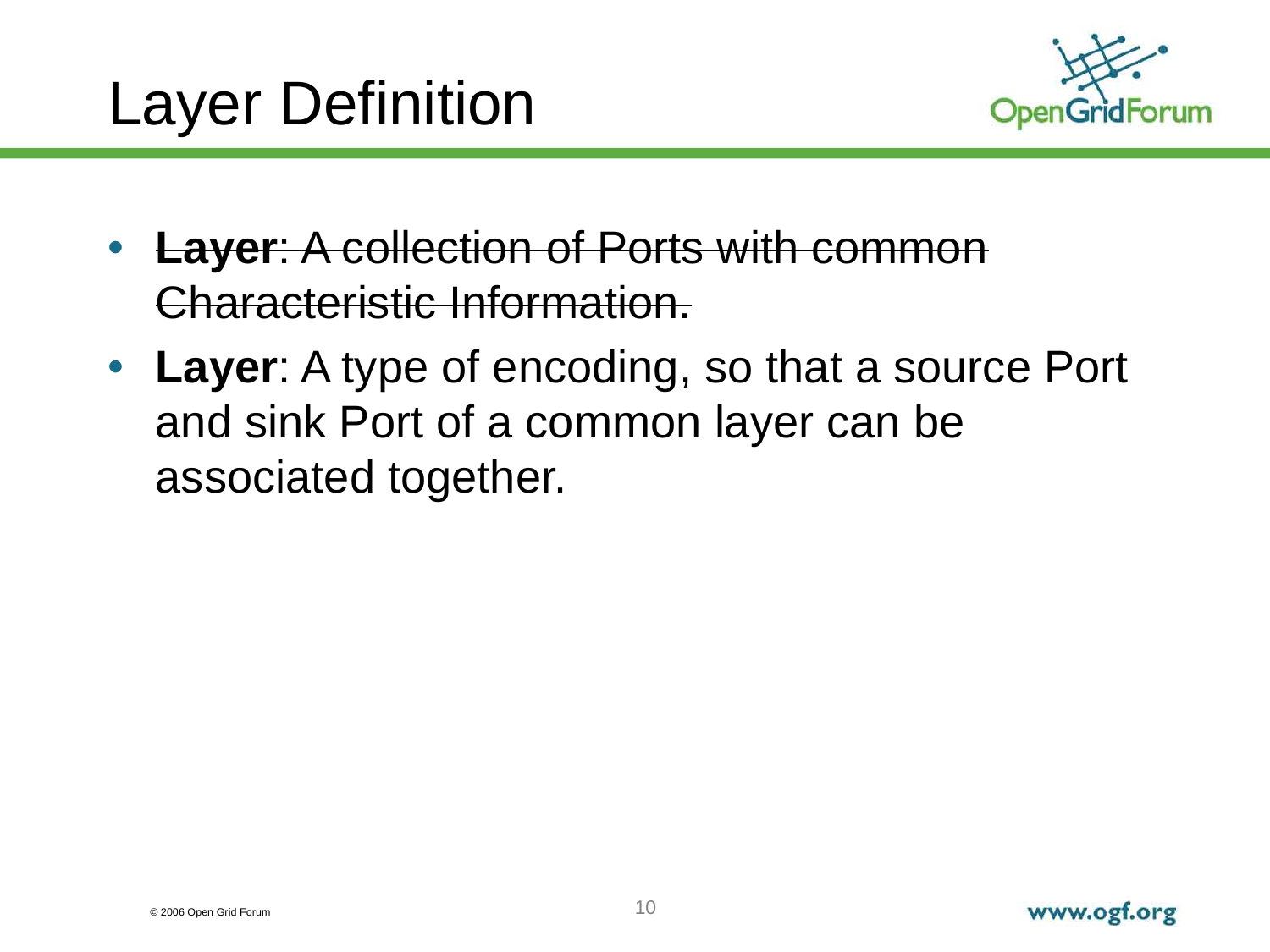

# Layer Definition
Layer: A collection of Ports with common Characteristic Information.
Layer: A type of encoding, so that a source Port and sink Port of a common layer can be associated together.
10